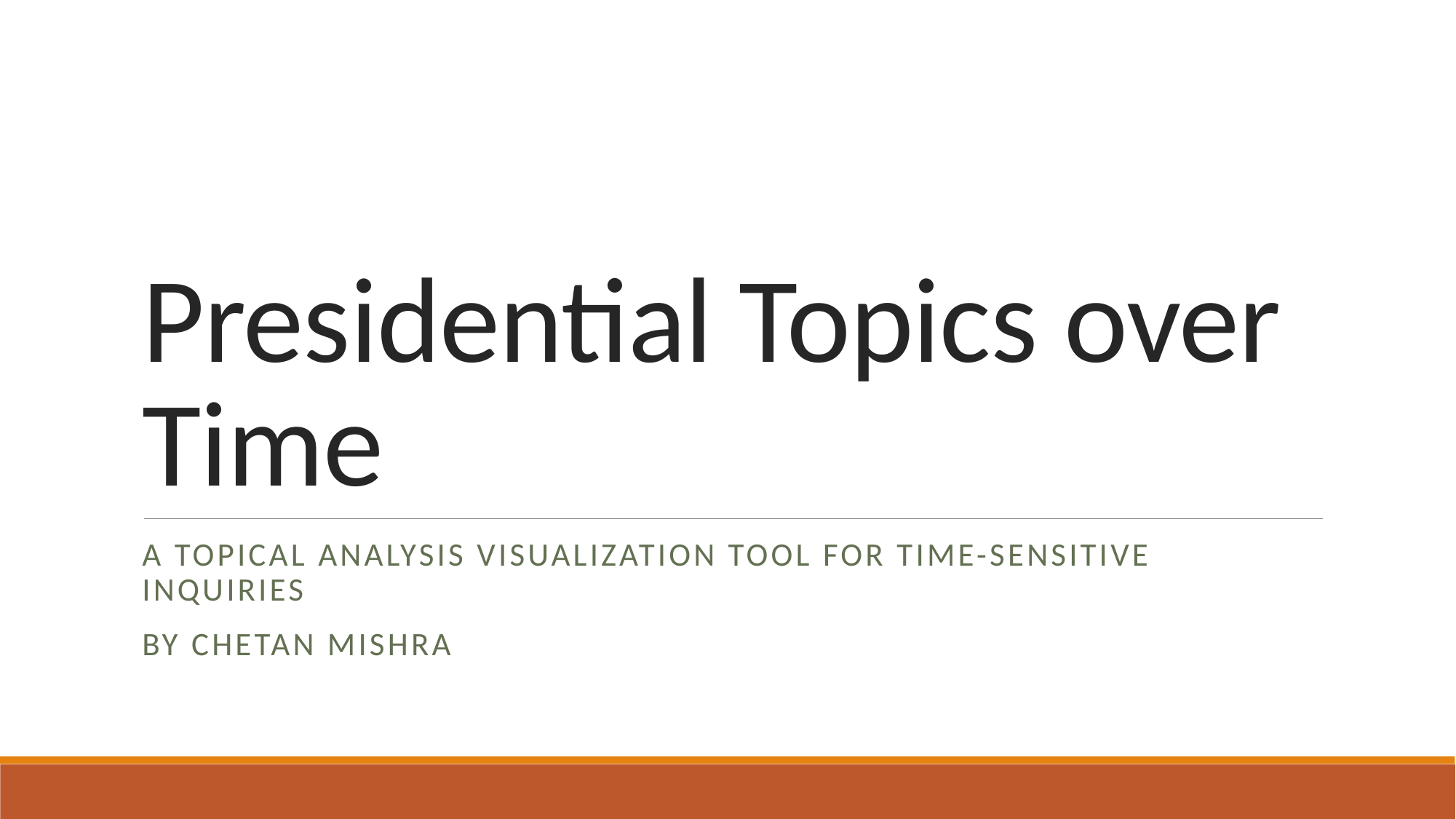

# Presidential Topics over Time
A topical analysis visualization tool for time-sensitive inquiries
By Chetan Mishra